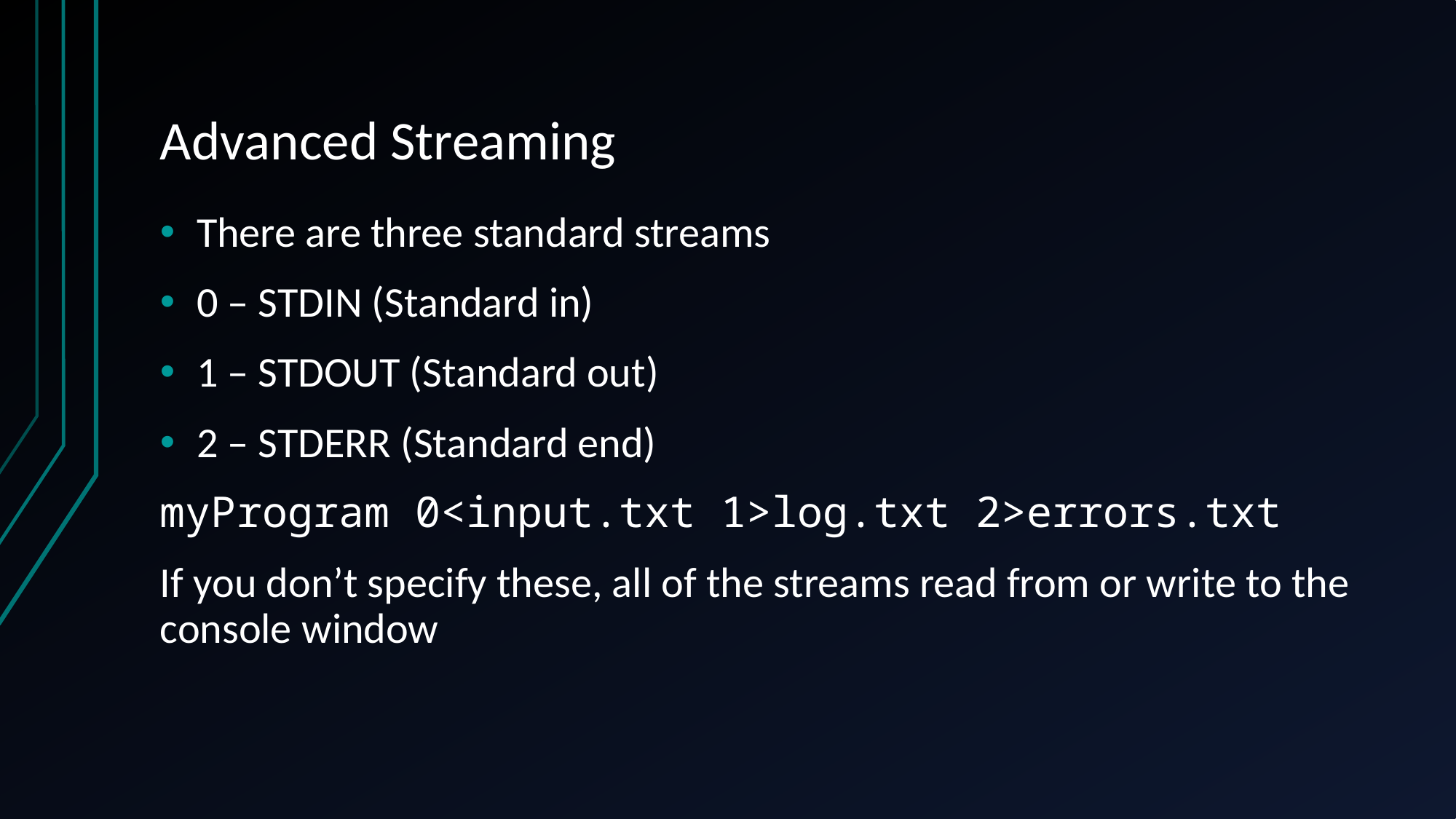

# Advanced Streaming
There are three standard streams
0 – STDIN (Standard in)
1 – STDOUT (Standard out)
2 – STDERR (Standard end)
myProgram 0<input.txt 1>log.txt 2>errors.txt
If you don’t specify these, all of the streams read from or write to the console window